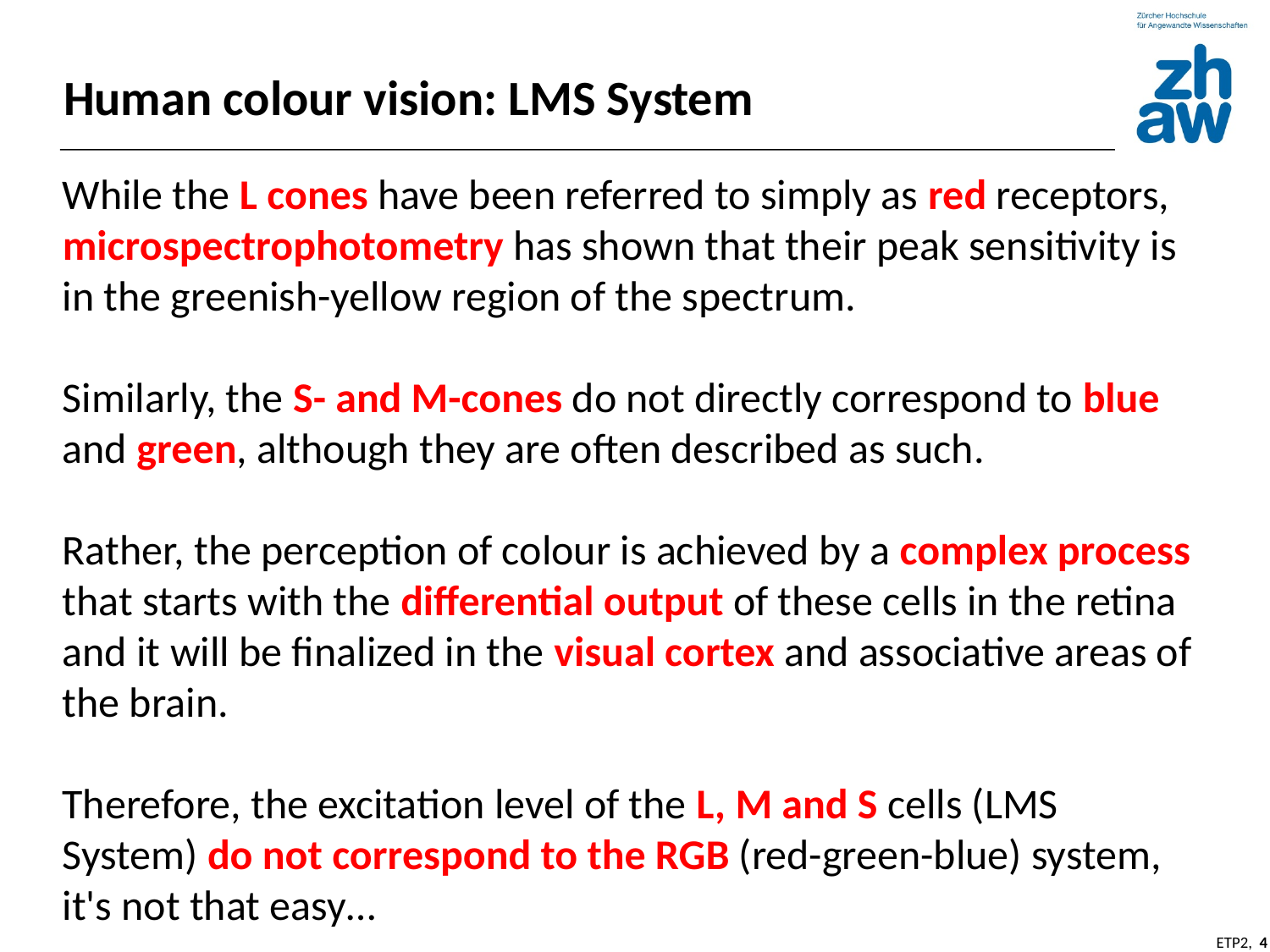

Human colour vision: LMS System
While the L cones have been referred to simply as red receptors, microspectrophotometry has shown that their peak sensitivity is in the greenish-yellow region of the spectrum.

Similarly, the S- and M-cones do not directly correspond to blue and green, although they are often described as such.

Rather, the perception of colour is achieved by a complex process that starts with the differential output of these cells in the retina and it will be finalized in the visual cortex and associative areas of the brain.

Therefore, the excitation level of the L, M and S cells (LMS System) do not correspond to the RGB (red-green-blue) system, it's not that easy…